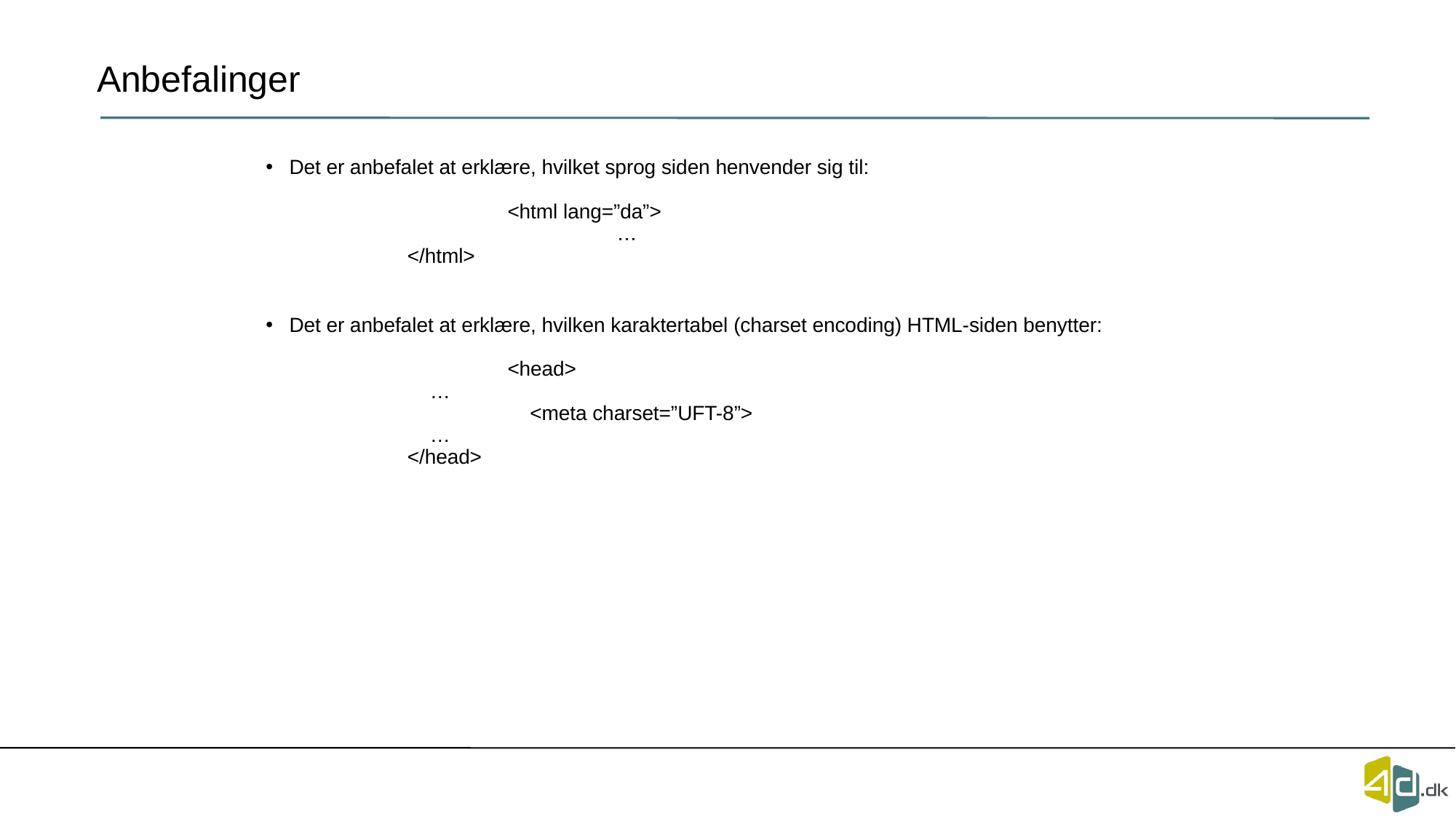

# Anbefalinger
Det er anbefalet at erklære, hvilket sprog siden henvender sig til:
		<html lang=”da”>
   			…
                     </html>
Det er anbefalet at erklære, hvilken karaktertabel (charset encoding) HTML-siden benytter:
		<head>
                         …
		    <meta charset=”UFT-8”>
                         …
                     </head>